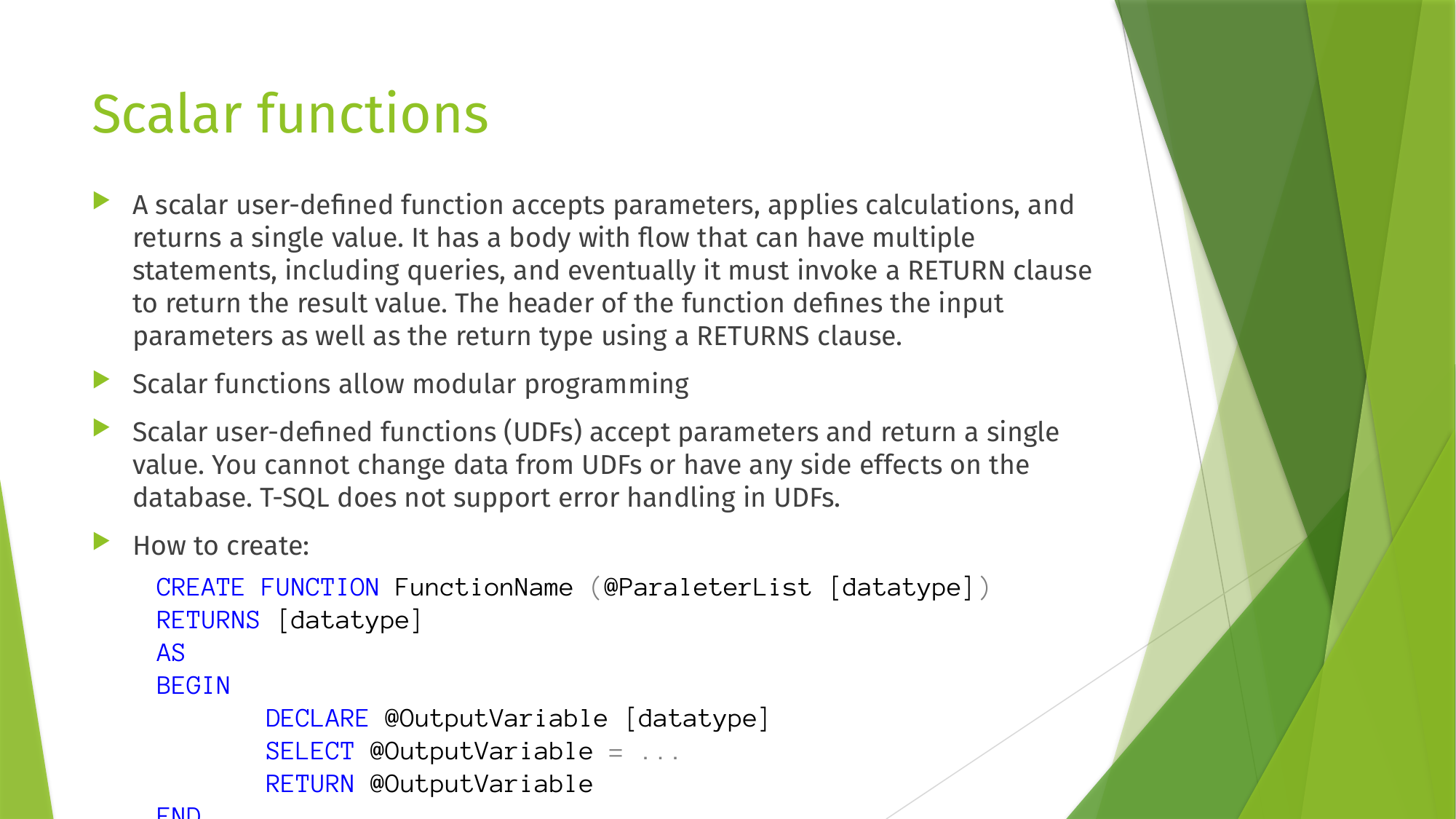

# Scalar functions
A scalar user-defined function accepts parameters, applies calculations, and returns a single value. It has a body with flow that can have multiple statements, including queries, and eventually it must invoke a RETURN clause to return the result value. The header of the function defines the input parameters as well as the return type using a RETURNS clause.
Scalar functions allow modular programming
Scalar user-defined functions (UDFs) accept parameters and return a single value. You cannot change data from UDFs or have any side effects on the database. T-SQL does not support error handling in UDFs.
How to create:

CREATE FUNCTION FunctionName (@ParaleterList [datatype])
RETURNS [datatype]
AS
BEGIN
	DECLARE @OutputVariable [datatype]
	SELECT @OutputVariable = ...
	RETURN @OutputVariable
END